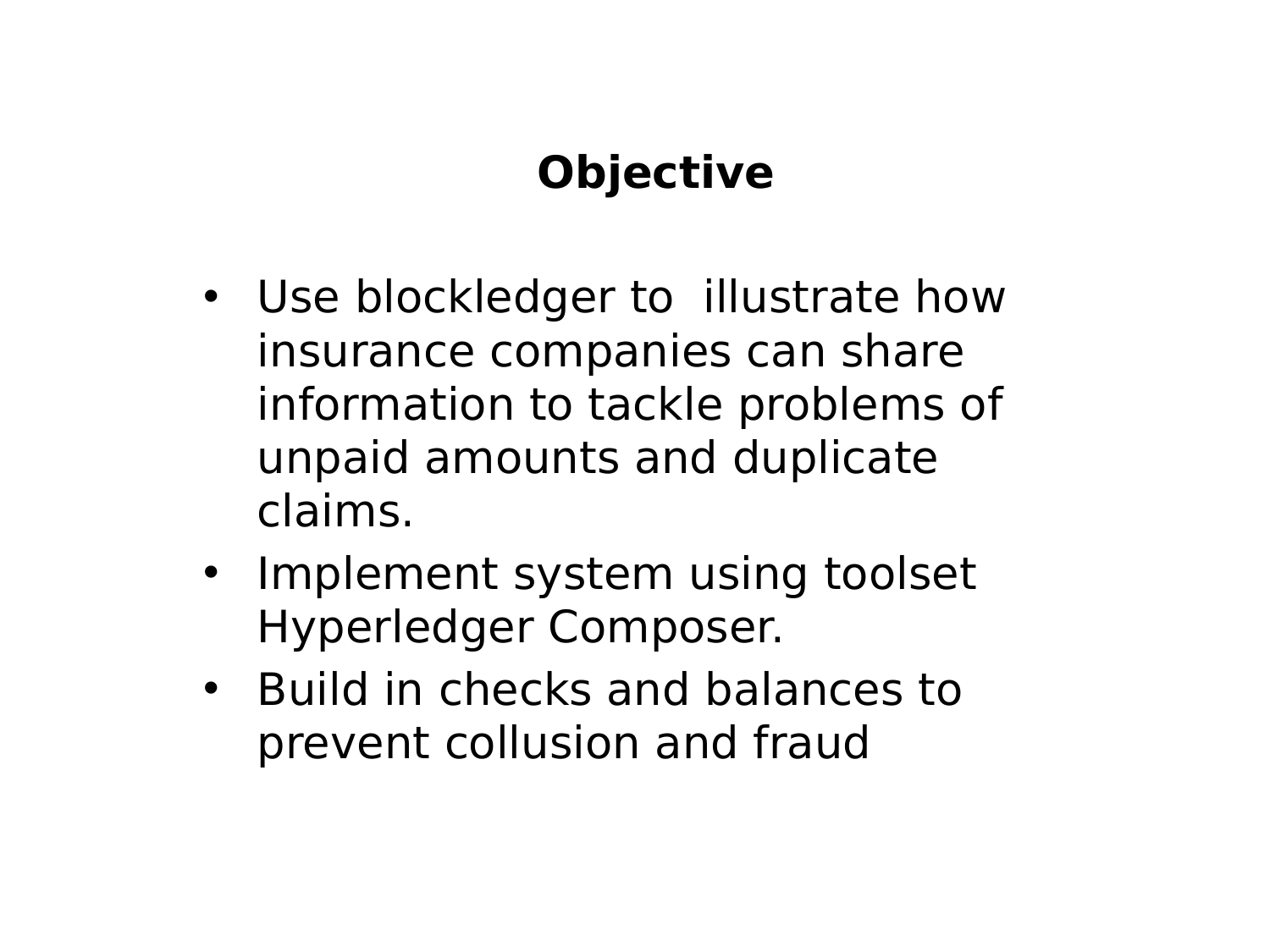

Objective

Use blockledger to  illustrate how insurance companies can share information to tackle problems of unpaid amounts and duplicate claims.
Implement system using toolset Hyperledger Composer.
Build in checks and balances to prevent collusion and fraud